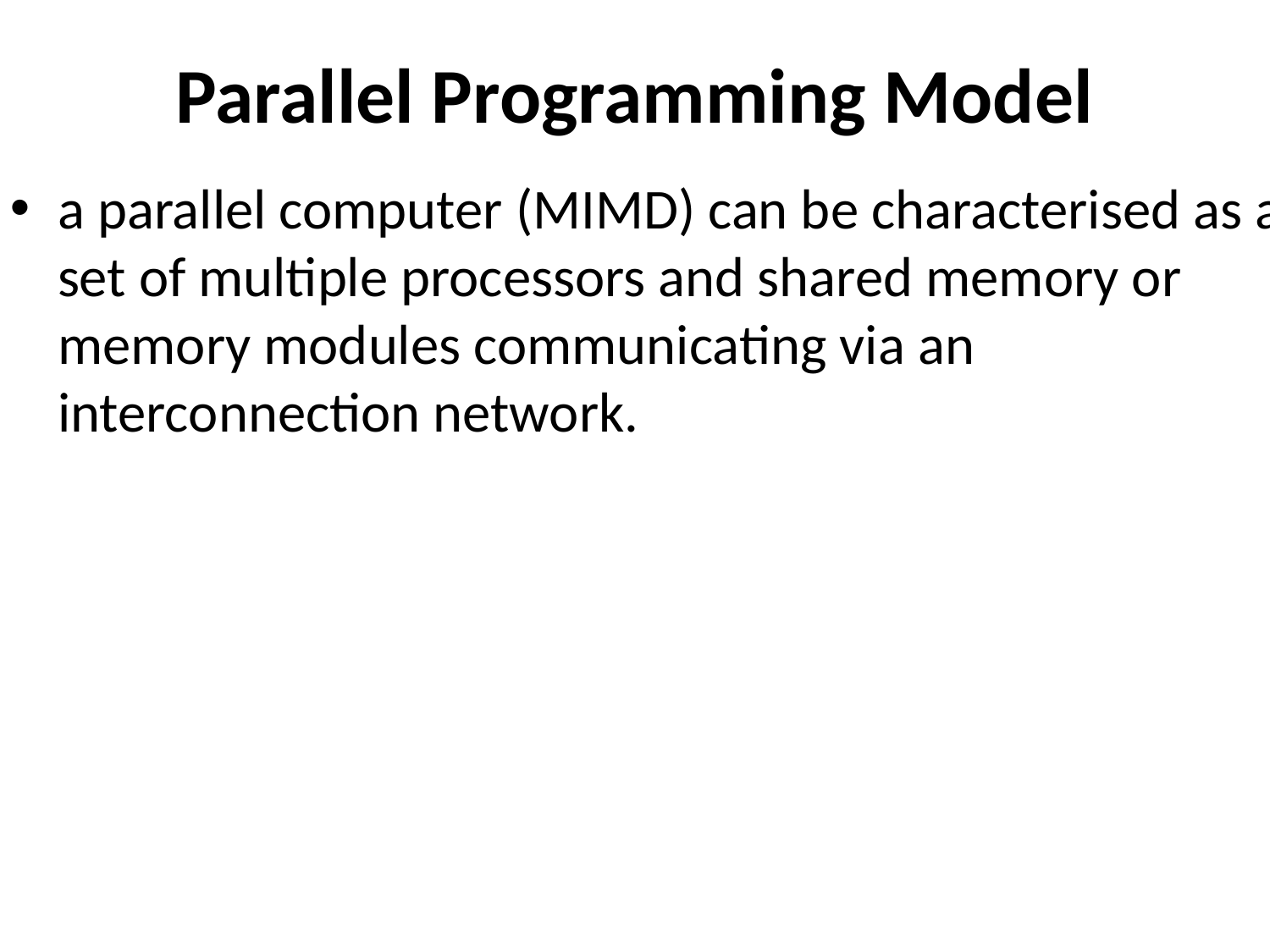

# Parallel Programming Model
a parallel computer (MIMD) can be characterised as a set of multiple processors and shared memory or memory modules communicating via an interconnection network.